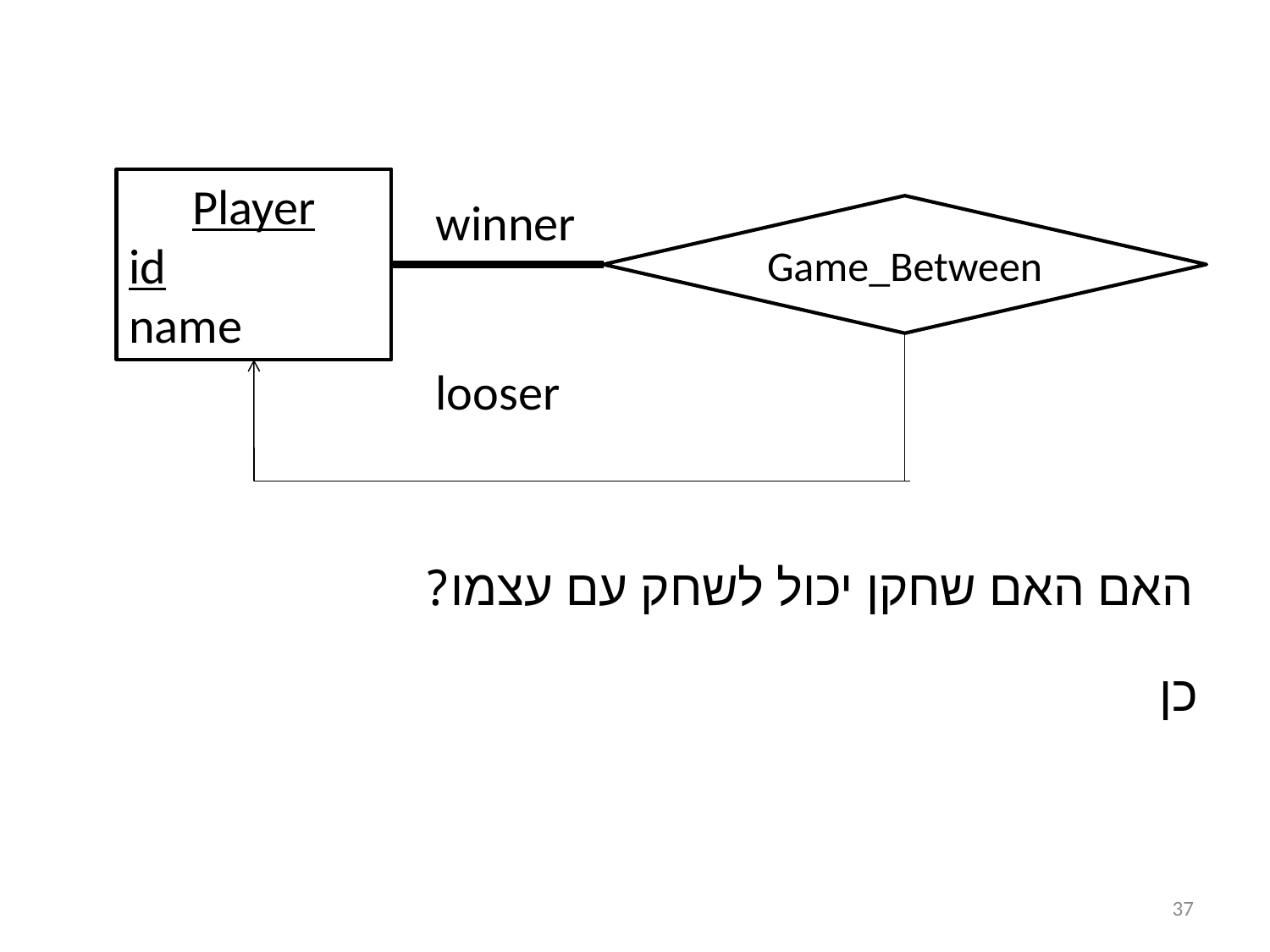

Player
id
name
winner
Game_Between
looser
האם האם שחקן יכול לשחק עם עצמו?
כן
37